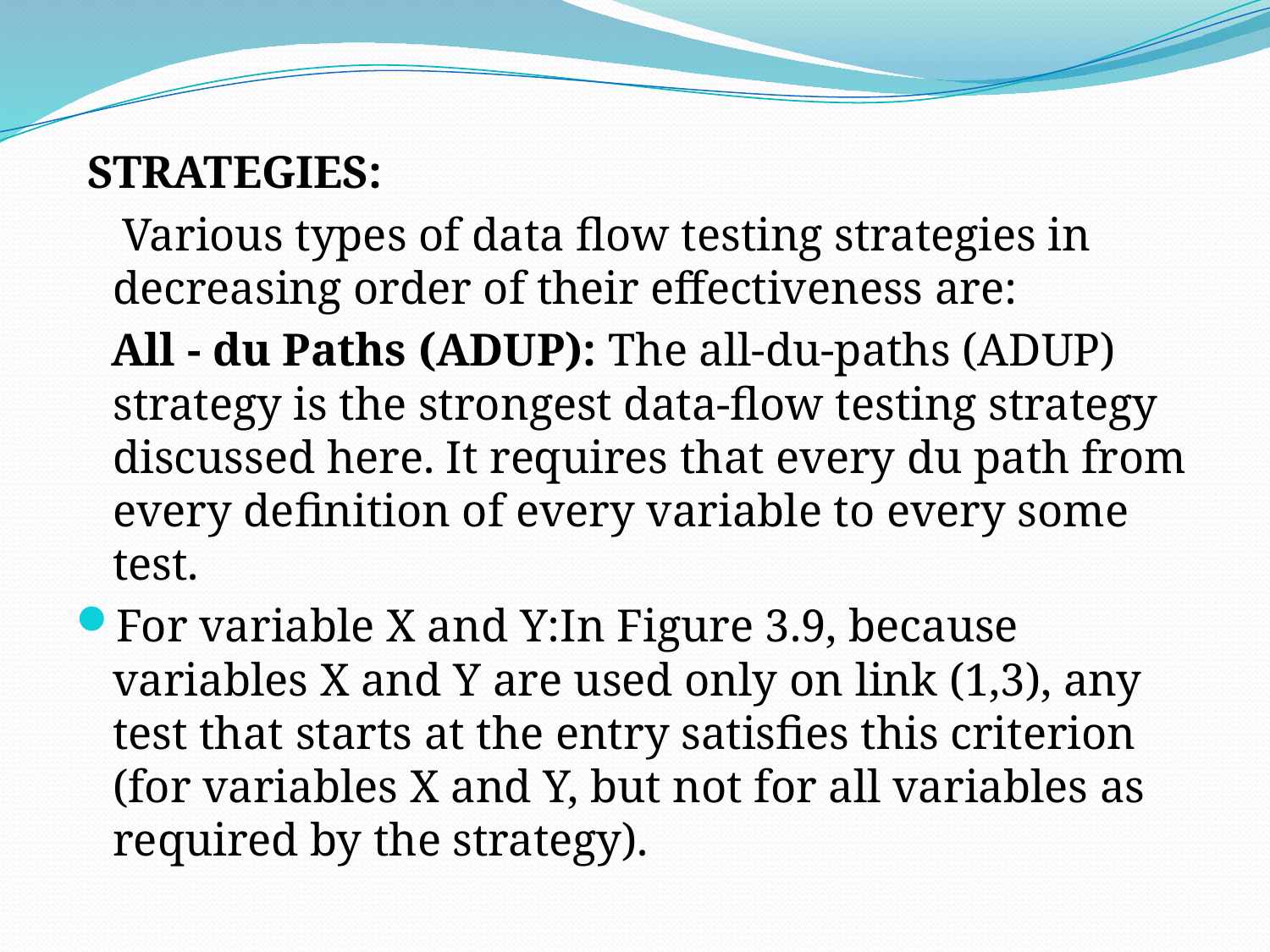

STRATEGIES:
    Various types of data flow testing strategies in decreasing order of their effectiveness are:
   All - du Paths (ADUP): The all-du-paths (ADUP) strategy is the strongest data-flow testing strategy discussed here. It requires that every du path from every definition of every variable to every some test.
For variable X and Y:In Figure 3.9, because variables X and Y are used only on link (1,3), any test that starts at the entry satisfies this criterion (for variables X and Y, but not for all variables as required by the strategy).